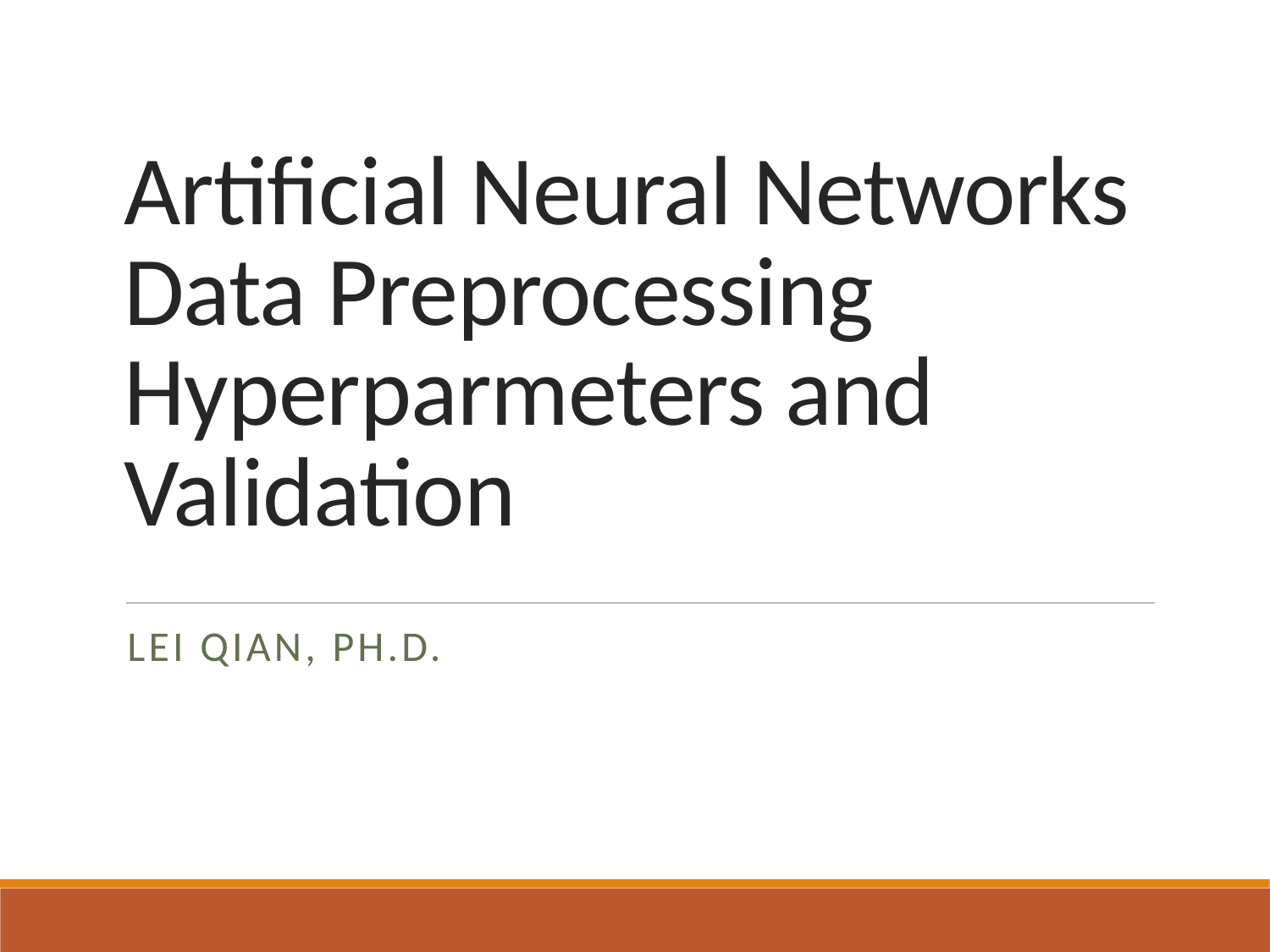

# Artificial Neural Networks Data Preprocessing Hyperparmeters and Validation
Lei Qian, Ph.D.